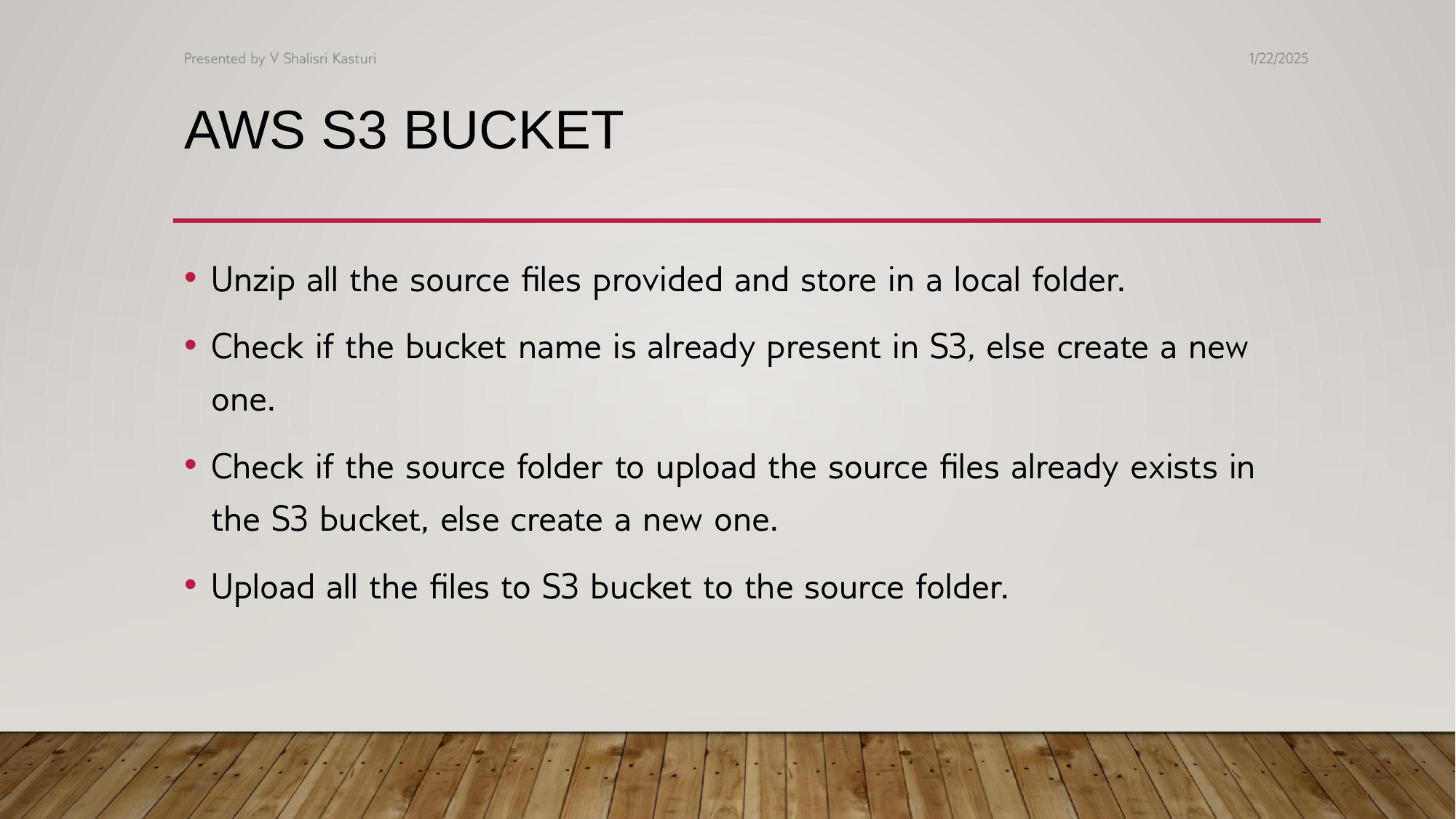

Presented by V Shalisri Kasturi
1/22/2025
# AWS S3 Bucket
Unzip all the source files provided and store in a local folder.
Check if the bucket name is already present in S3, else create a new one.
Check if the source folder to upload the source files already exists in the S3 bucket, else create a new one.
Upload all the files to S3 bucket to the source folder.